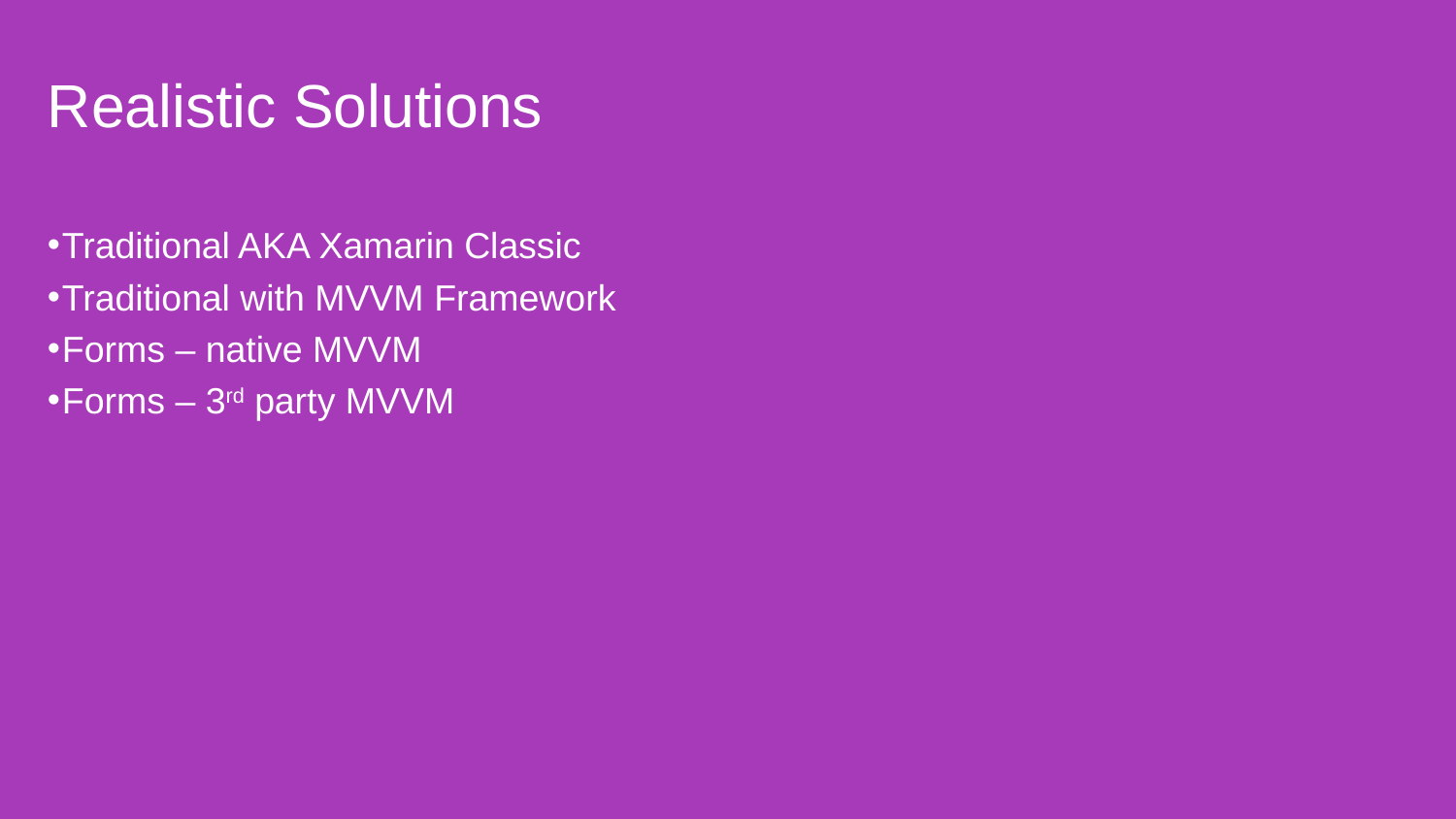

# Realistic Solutions
Traditional AKA Xamarin Classic
Traditional with MVVM Framework
Forms – native MVVM
Forms – 3rd party MVVM